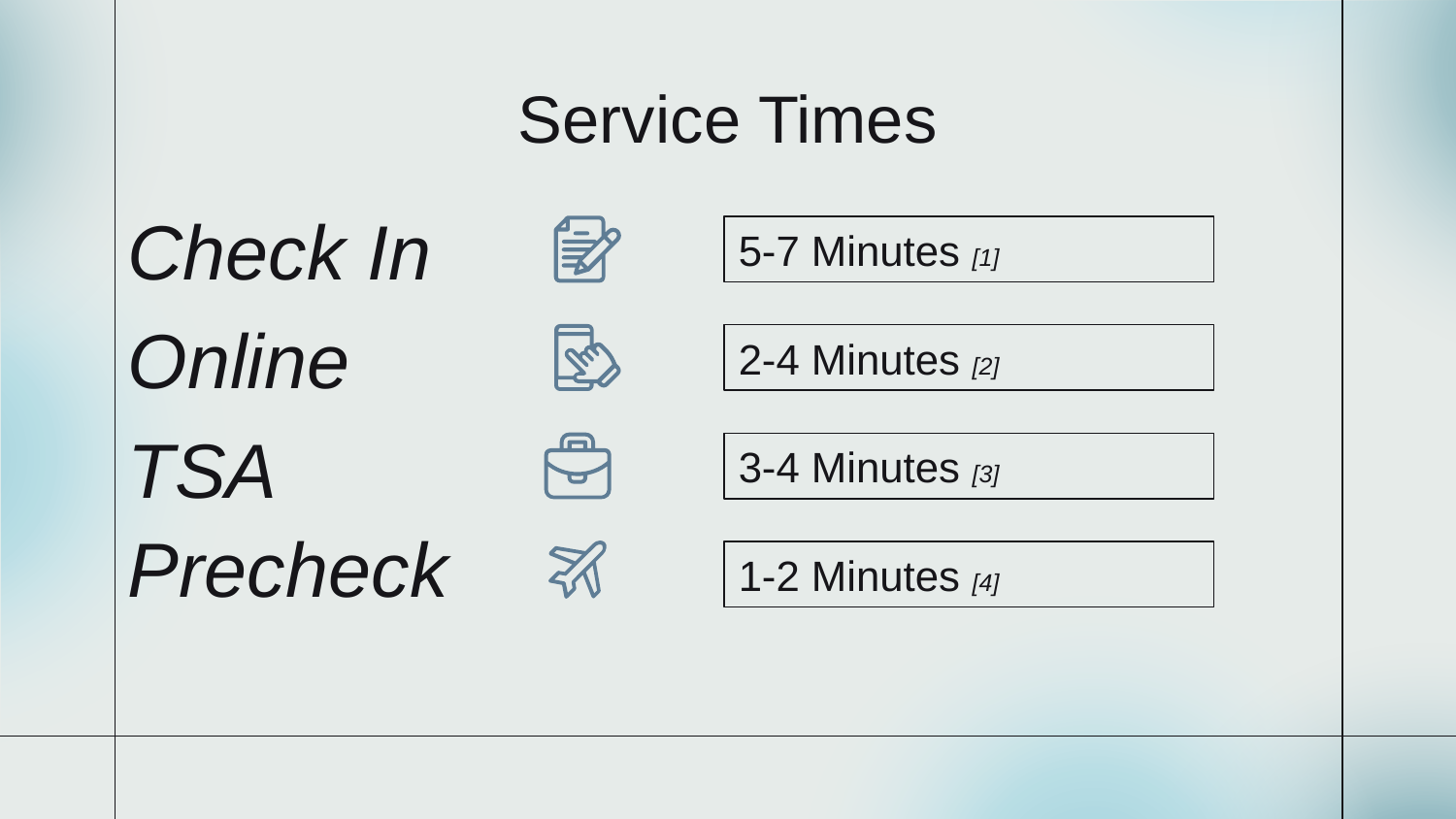

# Service Times
Check In

5-7 Minutes [1]
Online

2-4 Minutes [2]
TSA

3-4 Minutes [3]
Precheck

1-2 Minutes [4]